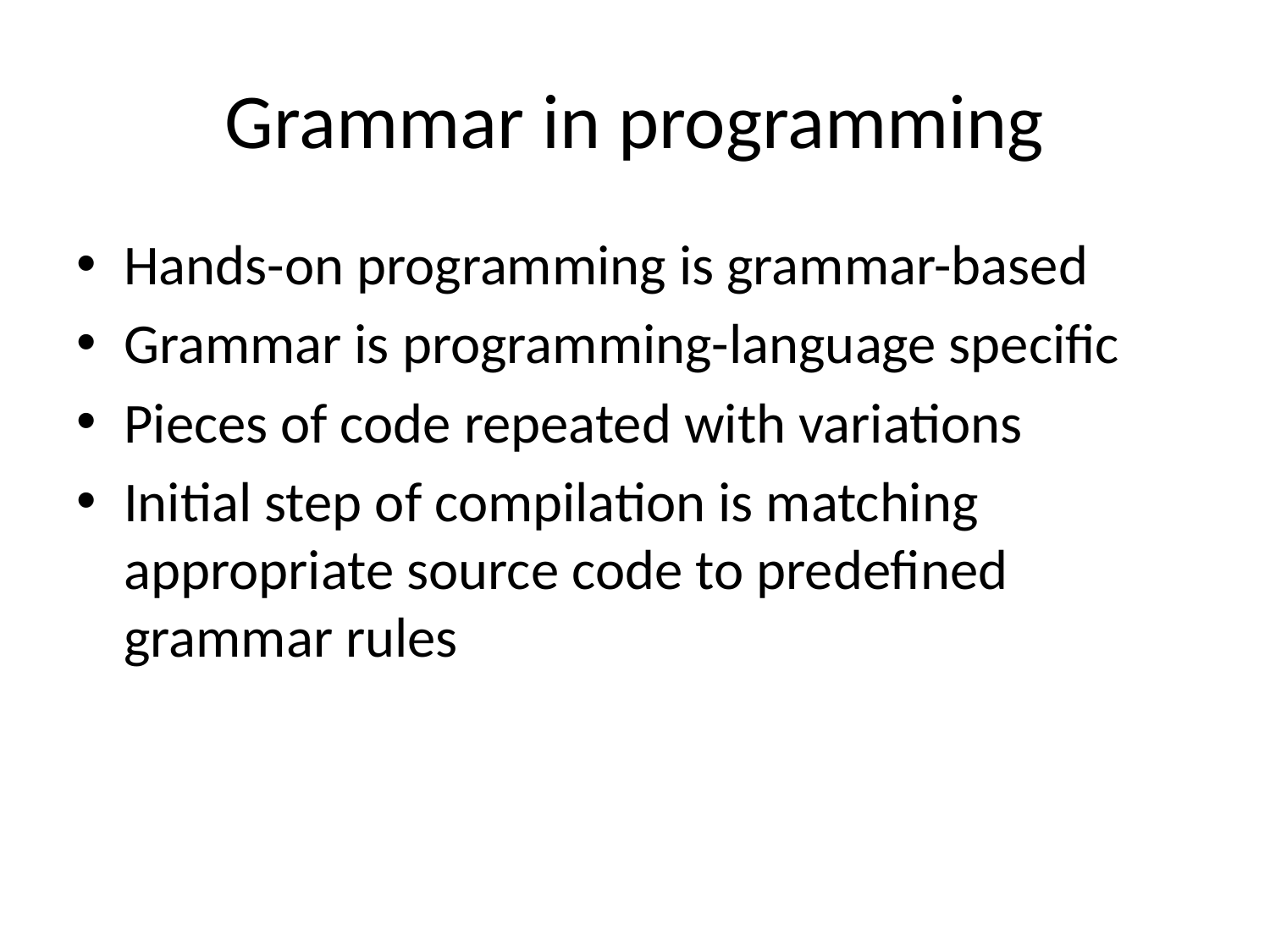

# Grammar in programming
Hands-on programming is grammar-based
Grammar is programming-language specific
Pieces of code repeated with variations
Initial step of compilation is matching appropriate source code to predefined grammar rules